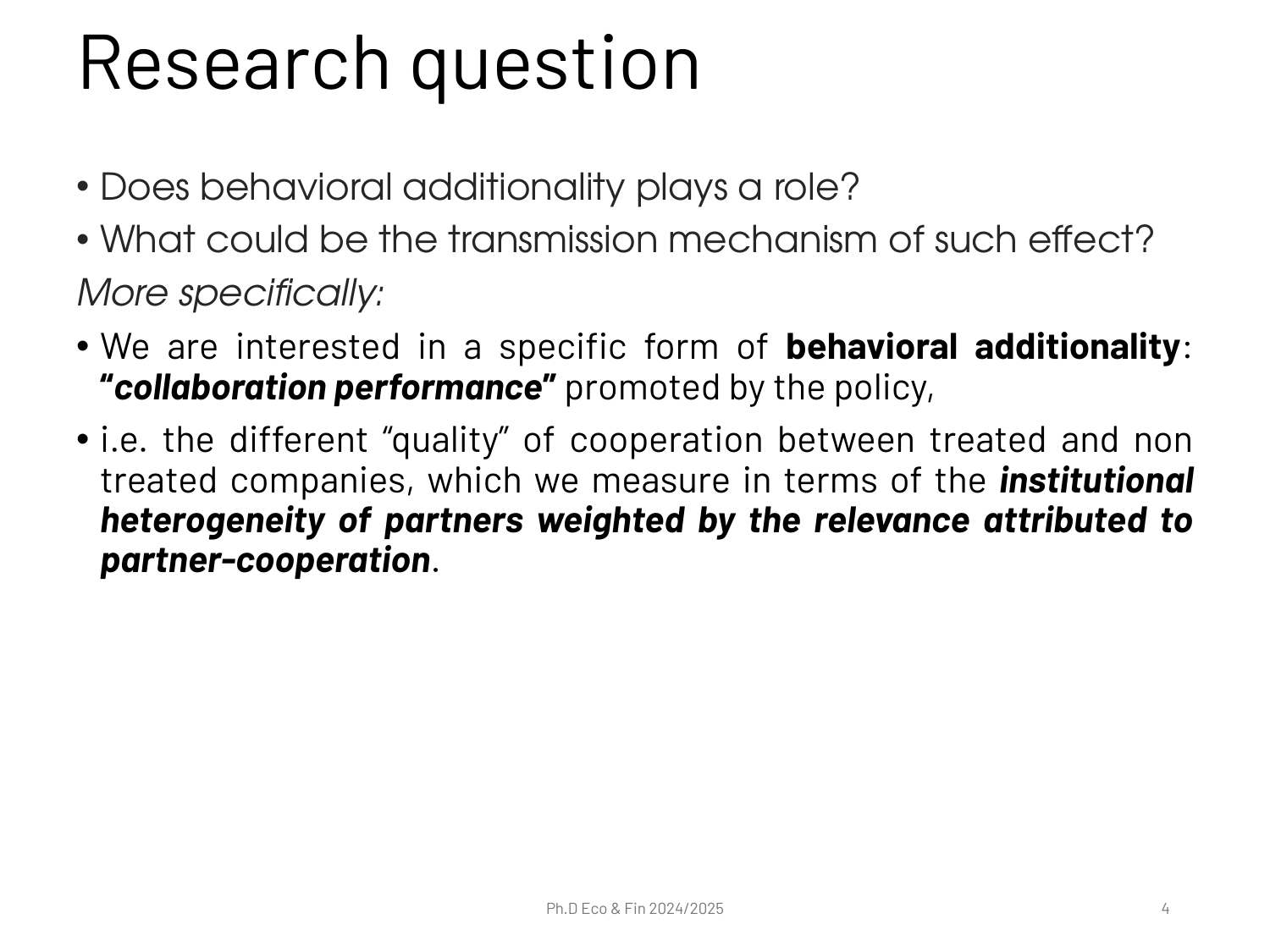

# Research question
Does behavioral additionality plays a role?
What could be the transmission mechanism of such effect?
More specifically:
We are interested in a specific form of behavioral additionality: “collaboration performance” promoted by the policy,
i.e. the different “quality” of cooperation between treated and non treated companies, which we measure in terms of the institutional heterogeneity of partners weighted by the relevance attributed to partner-cooperation.

Ph.D Eco & Fin 2024/2025
4